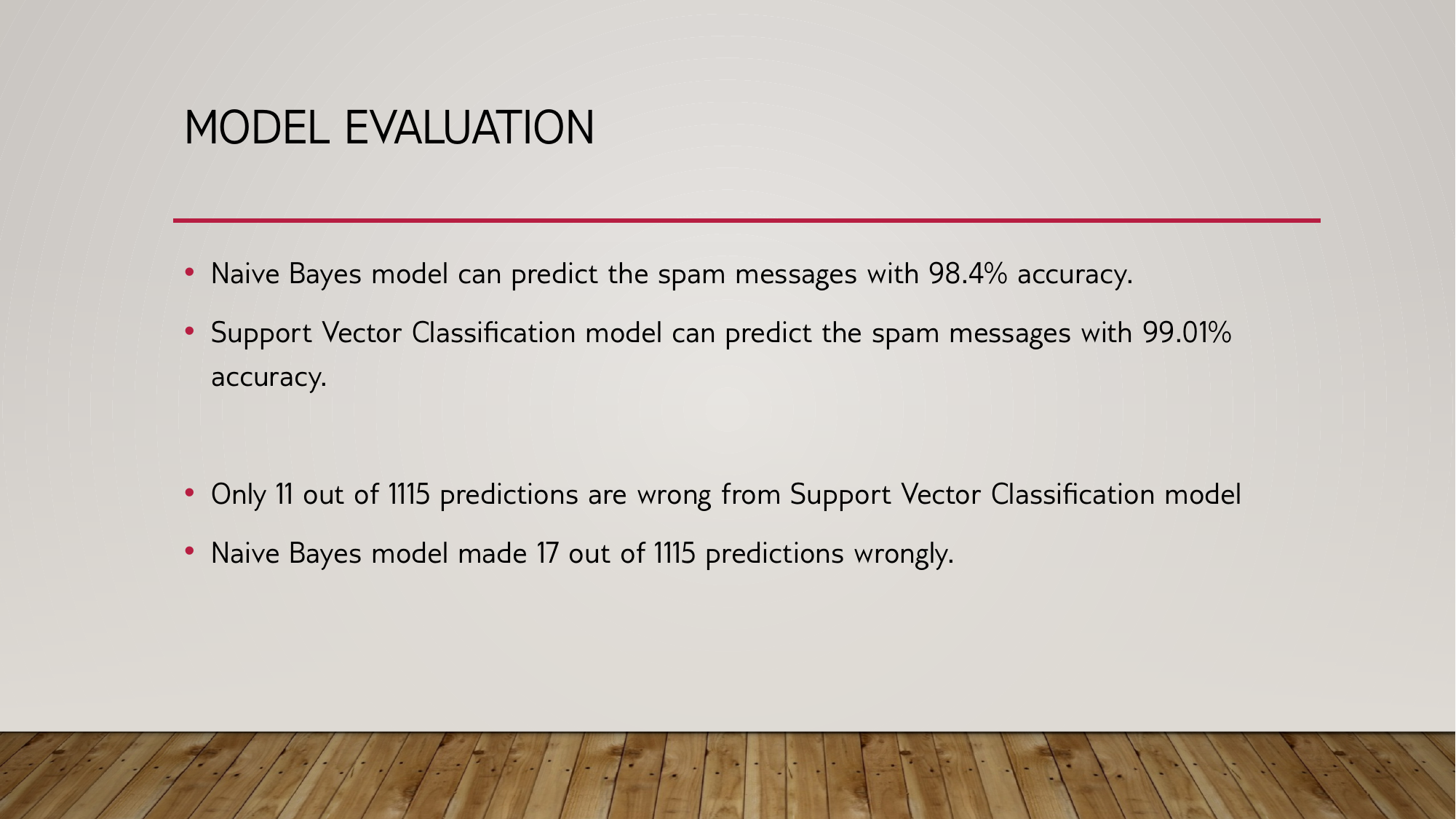

# Model evaluation
Naive Bayes model can predict the spam messages with 98.4% accuracy.
Support Vector Classification model can predict the spam messages with 99.01% accuracy.

Only 11 out of 1115 predictions are wrong from Support Vector Classification model
Naive Bayes model made 17 out of 1115 predictions wrongly.